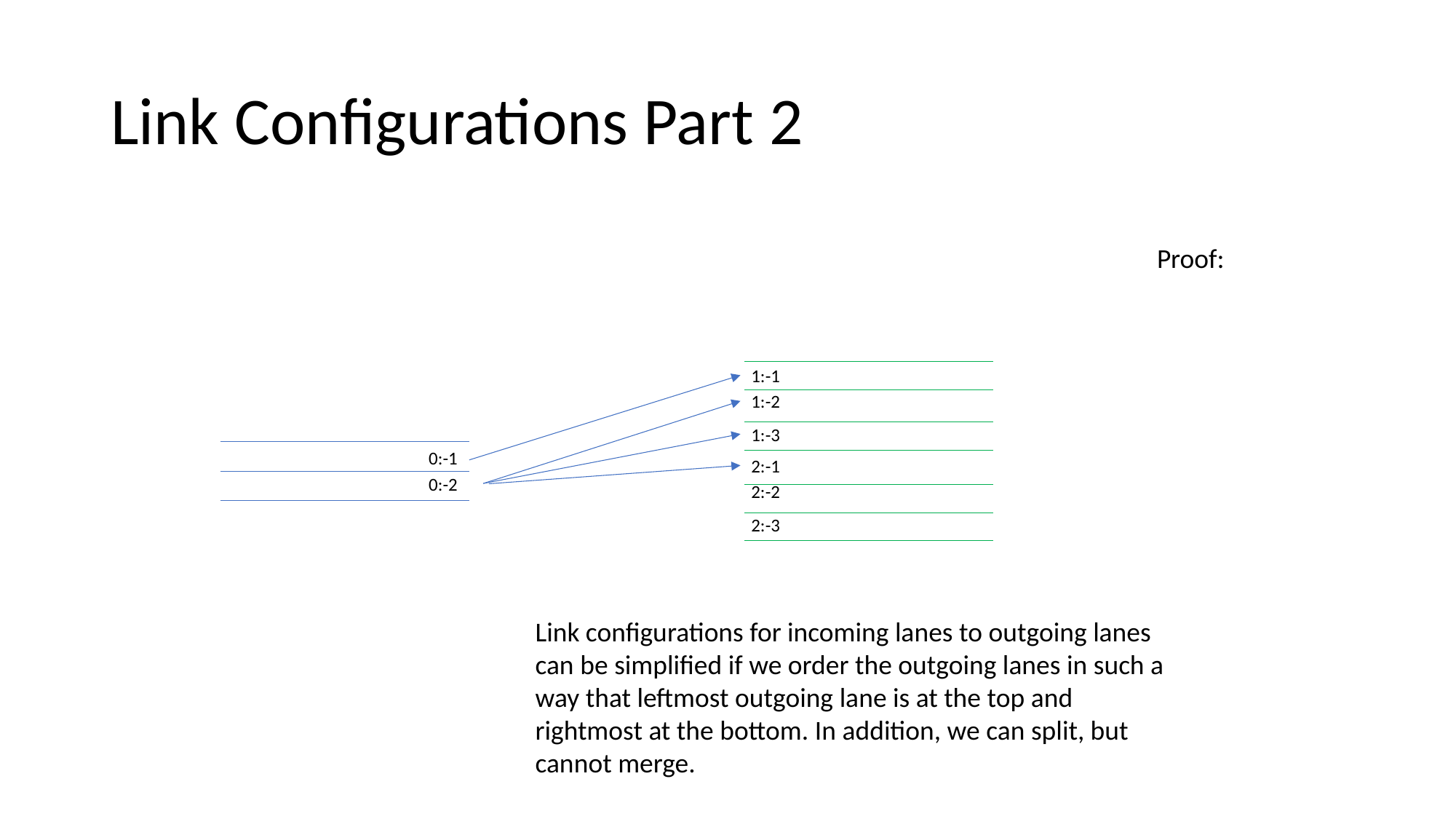

# Link Configurations Part 2
Proof:
1:-1
1:-2
1:-3
0:-1
2:-1
0:-2
2:-2
2:-3
Link configurations for incoming lanes to outgoing lanes can be simplified if we order the outgoing lanes in such a way that leftmost outgoing lane is at the top and rightmost at the bottom. In addition, we can split, but cannot merge.